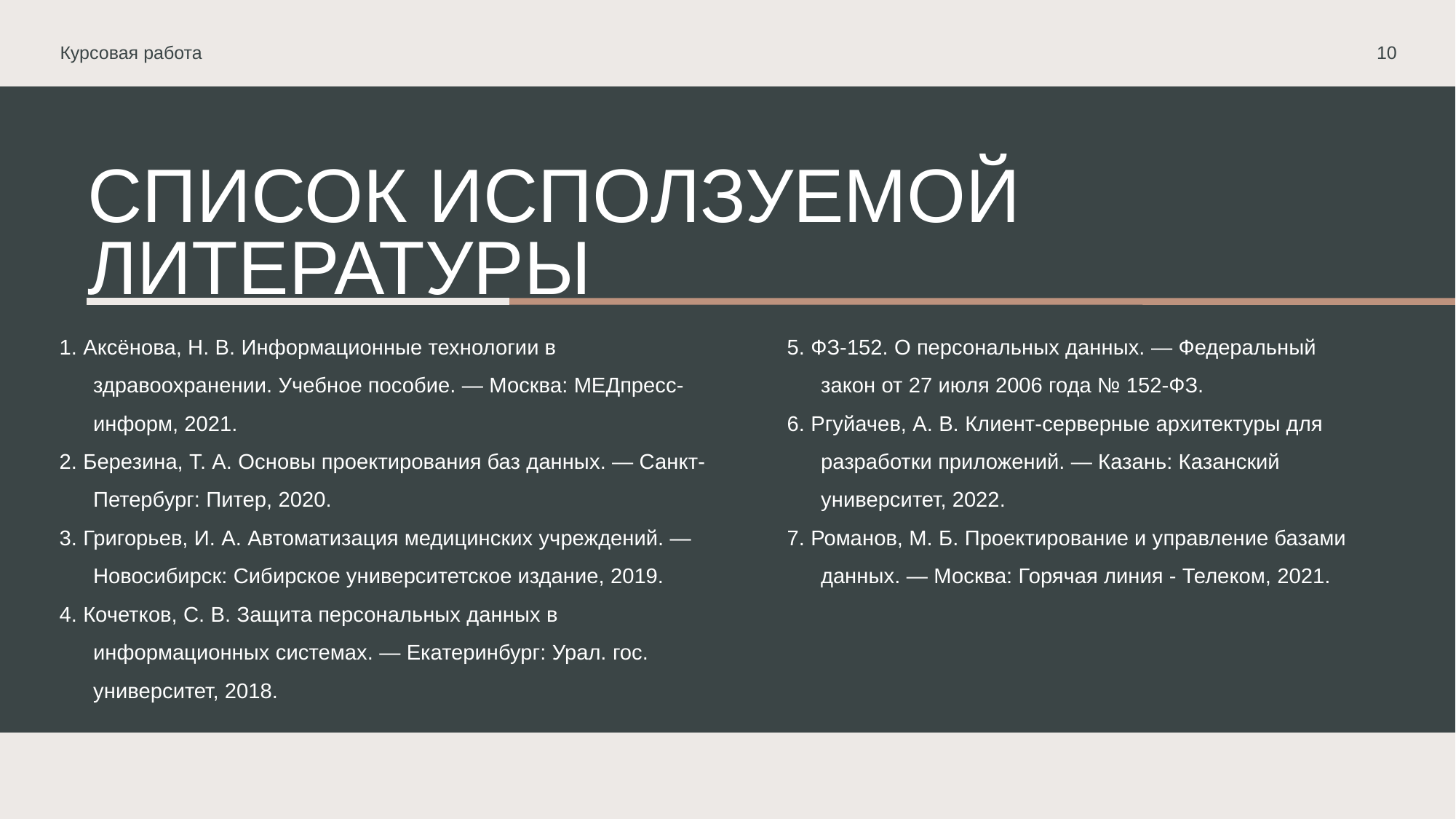

Курсовая работа
10
# Список исползуемой литературы
1. Аксёнова, Н. В. Информационные технологии в здравоохранении. Учебное пособие. — Москва: МЕДпресс-информ, 2021.
2. Березина, Т. А. Основы проектирования баз данных. — Санкт-Петербург: Питер, 2020.
3. Григорьев, И. А. Автоматизация медицинских учреждений. — Новосибирск: Сибирское университетское издание, 2019.
4. Кочетков, С. В. Защита персональных данных в информационных системах. — Екатеринбург: Урал. гос. университет, 2018.

5. ФЗ-152. О персональных данных. — Федеральный закон от 27 июля 2006 года № 152-ФЗ.
6. Ргуйачев, А. В. Клиент-серверные архитектуры для разработки приложений. — Казань: Казанский университет, 2022.
7. Романов, М. Б. Проектирование и управление базами данных. — Москва: Горячая линия - Телеком, 2021.